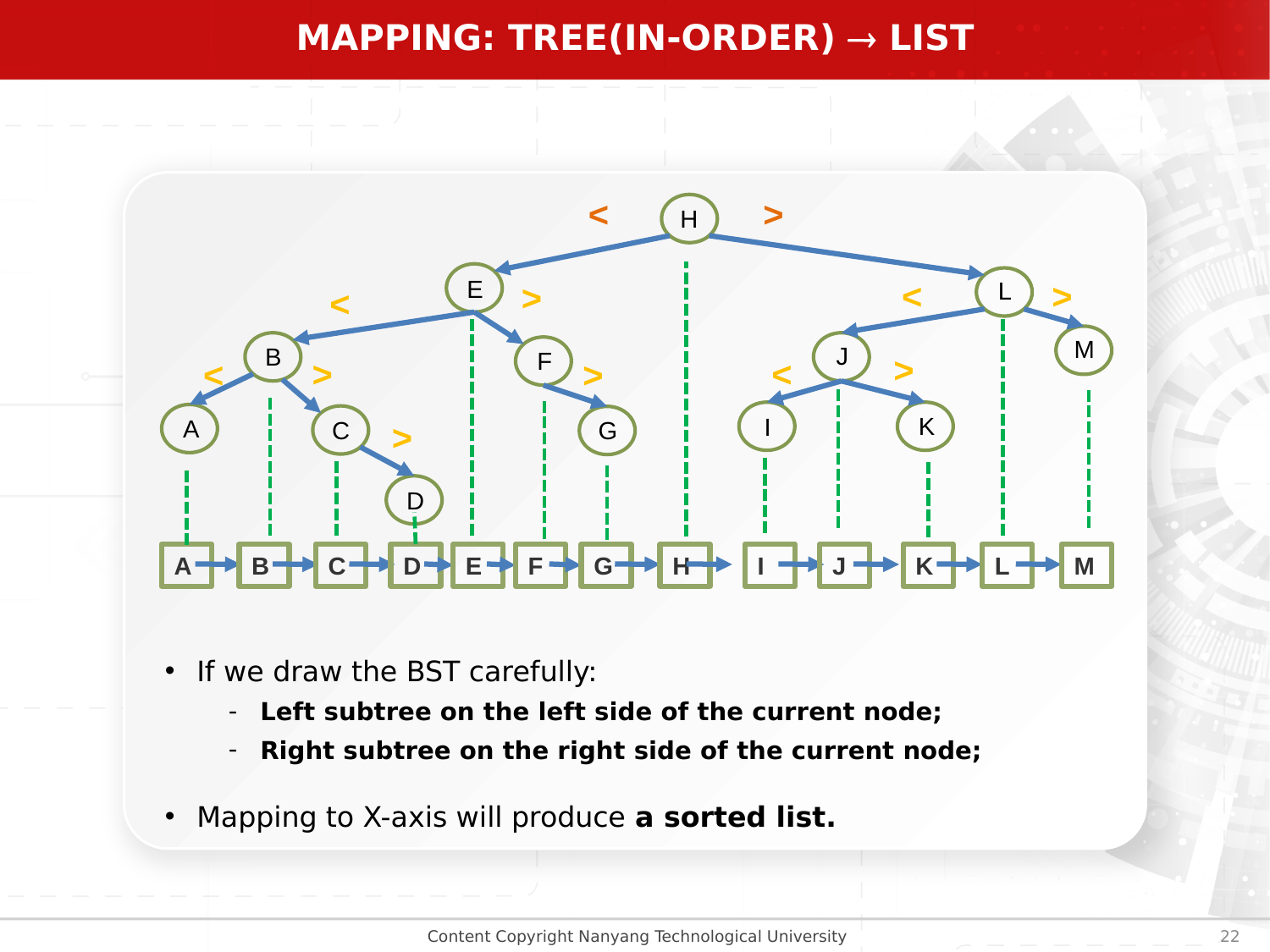

# Mapping: tree(In-order) → list
<
>

H

<
E

>
>
L
<

M

J
B

F
>
<
>
>
<

K
I

A
C
G
>

D
A
C
D
E
F
G
H
I
J
K
L
M
B
If we draw the BST carefully:
Left subtree on the left side of the current node;
Right subtree on the right side of the current node;
Mapping to X-axis will produce a sorted list.